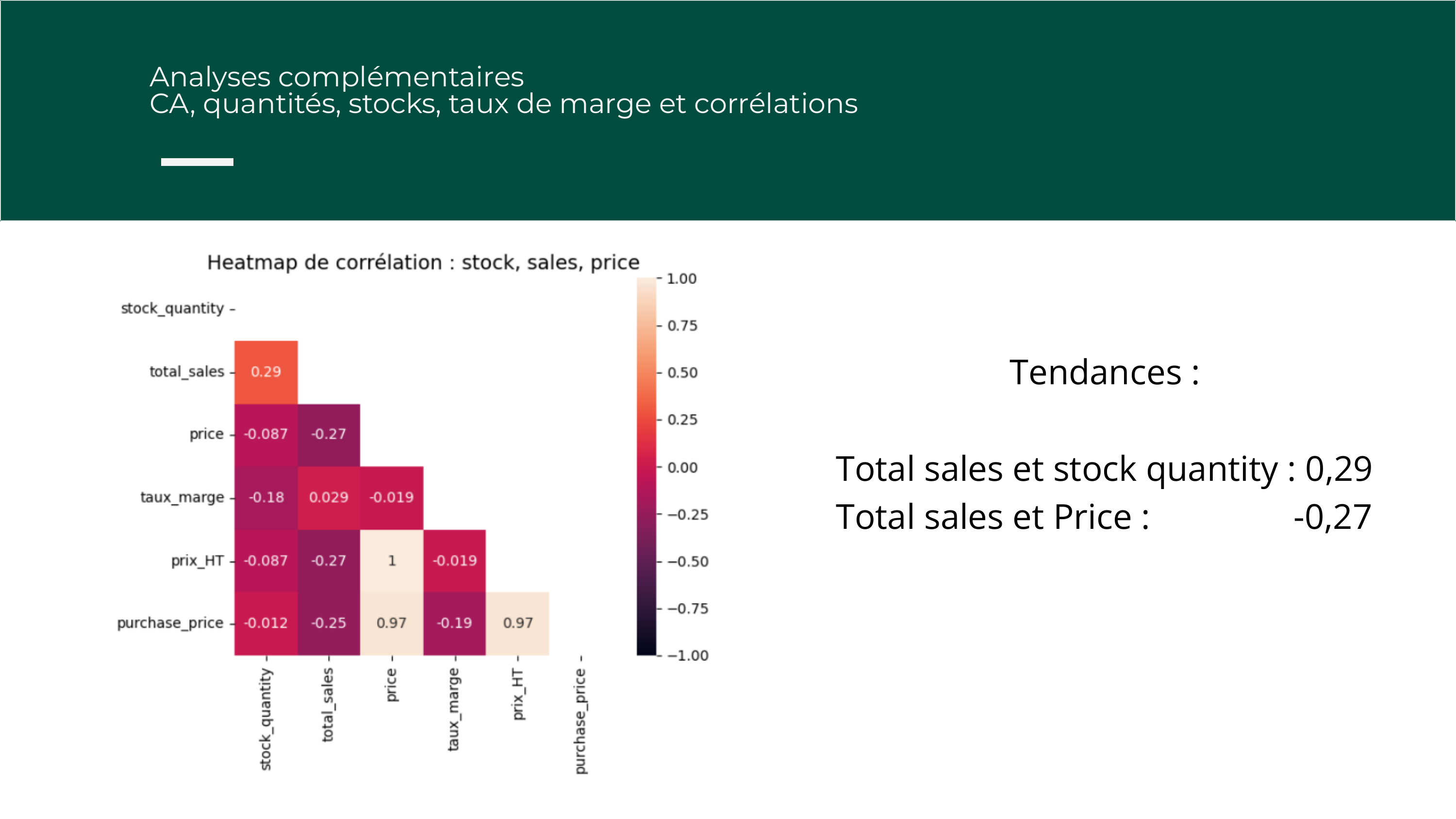

Analyses complémentaires
CA, quantités, stocks, taux de marge et corrélations

Tendances :

Total sales et stock quantity : 0,29
Total sales et Price :                -0,27